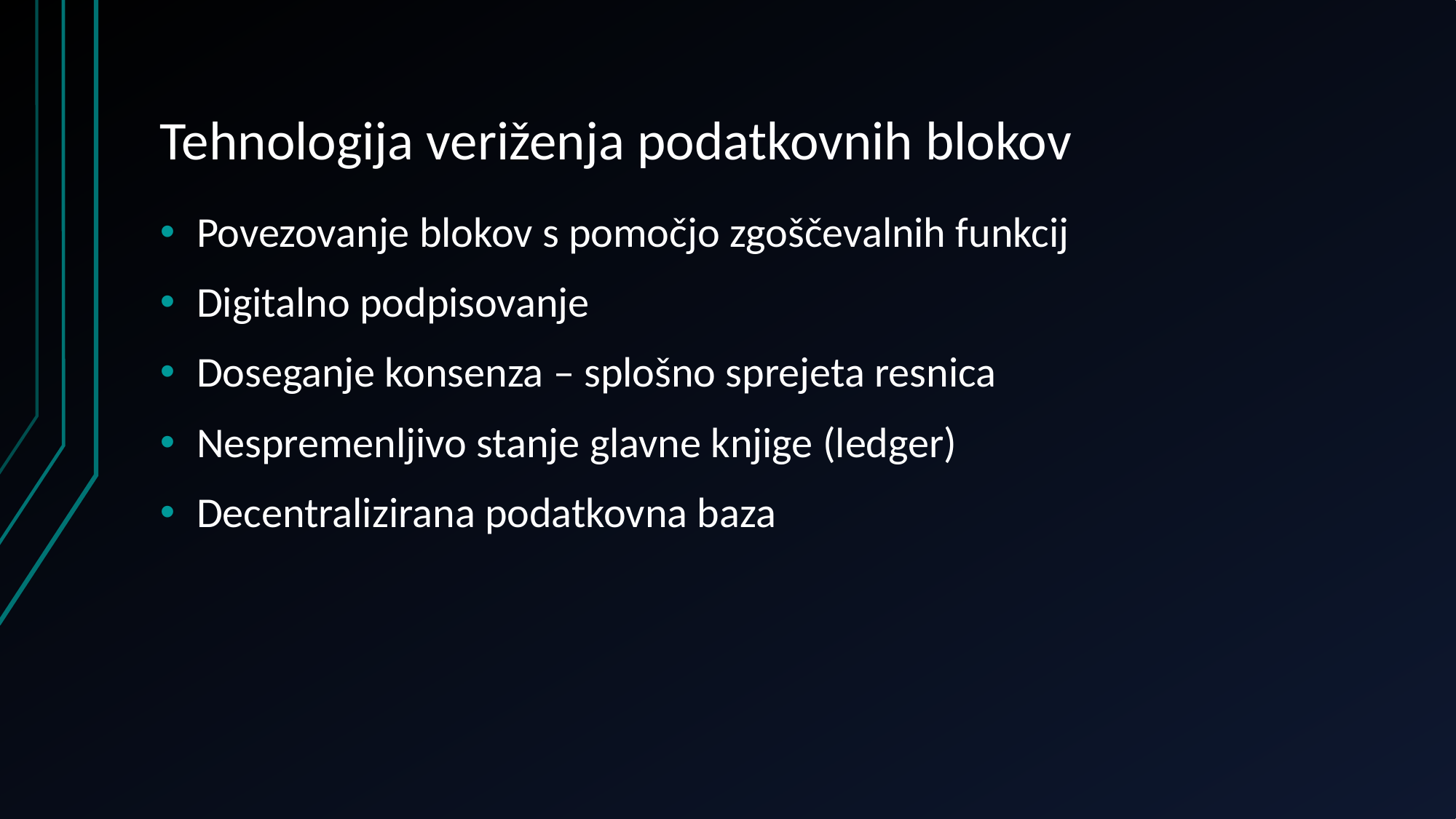

# Tehnologija veriženja podatkovnih blokov
Povezovanje blokov s pomočjo zgoščevalnih funkcij
Digitalno podpisovanje
Doseganje konsenza – splošno sprejeta resnica
Nespremenljivo stanje glavne knjige (ledger)
Decentralizirana podatkovna baza